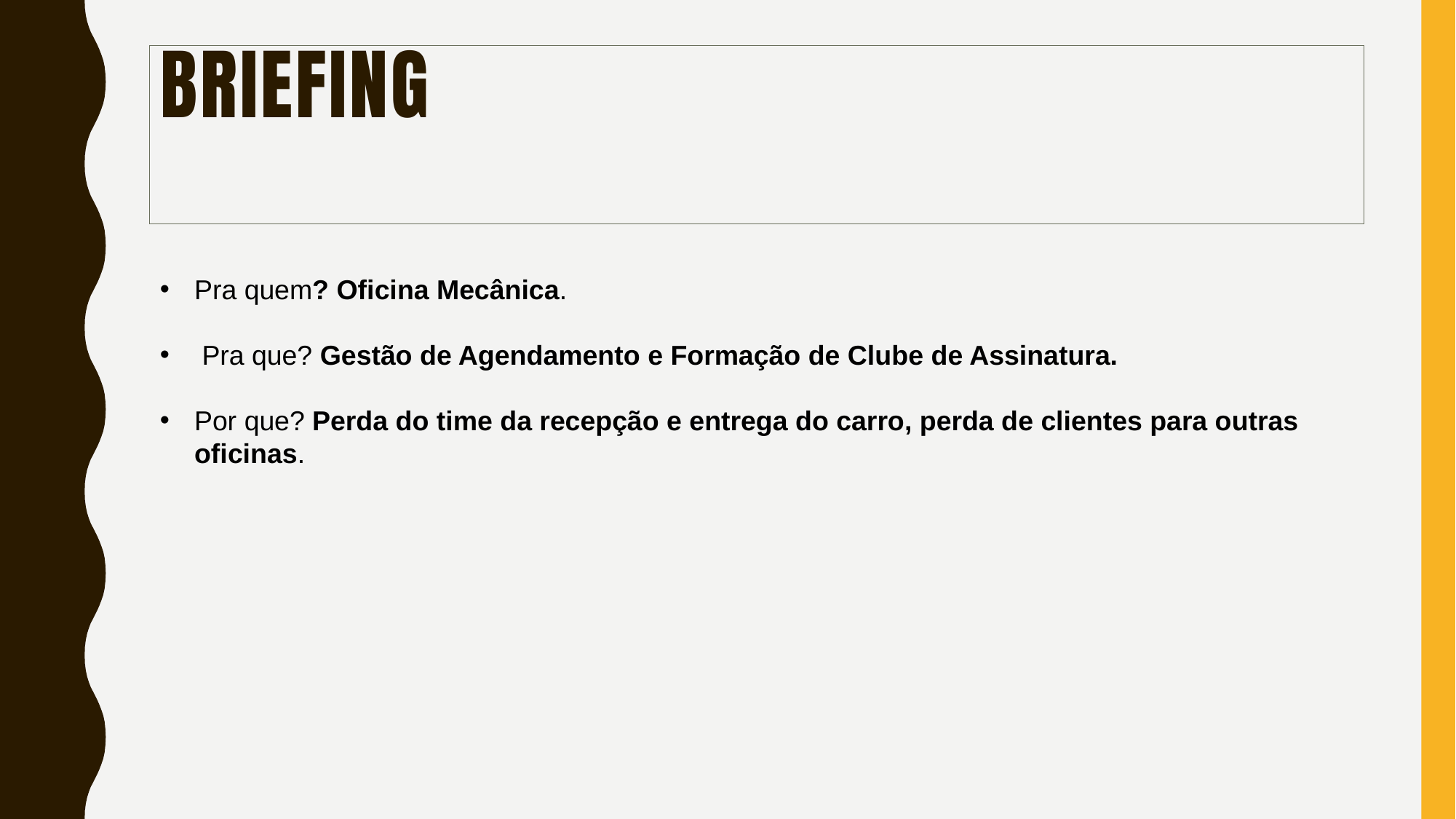

# BRIEFING
Pra quem? Oficina Mecânica.

 Pra que? Gestão de Agendamento e Formação de Clube de Assinatura.

Por que? Perda do time da recepção e entrega do carro, perda de clientes para outras oficinas.